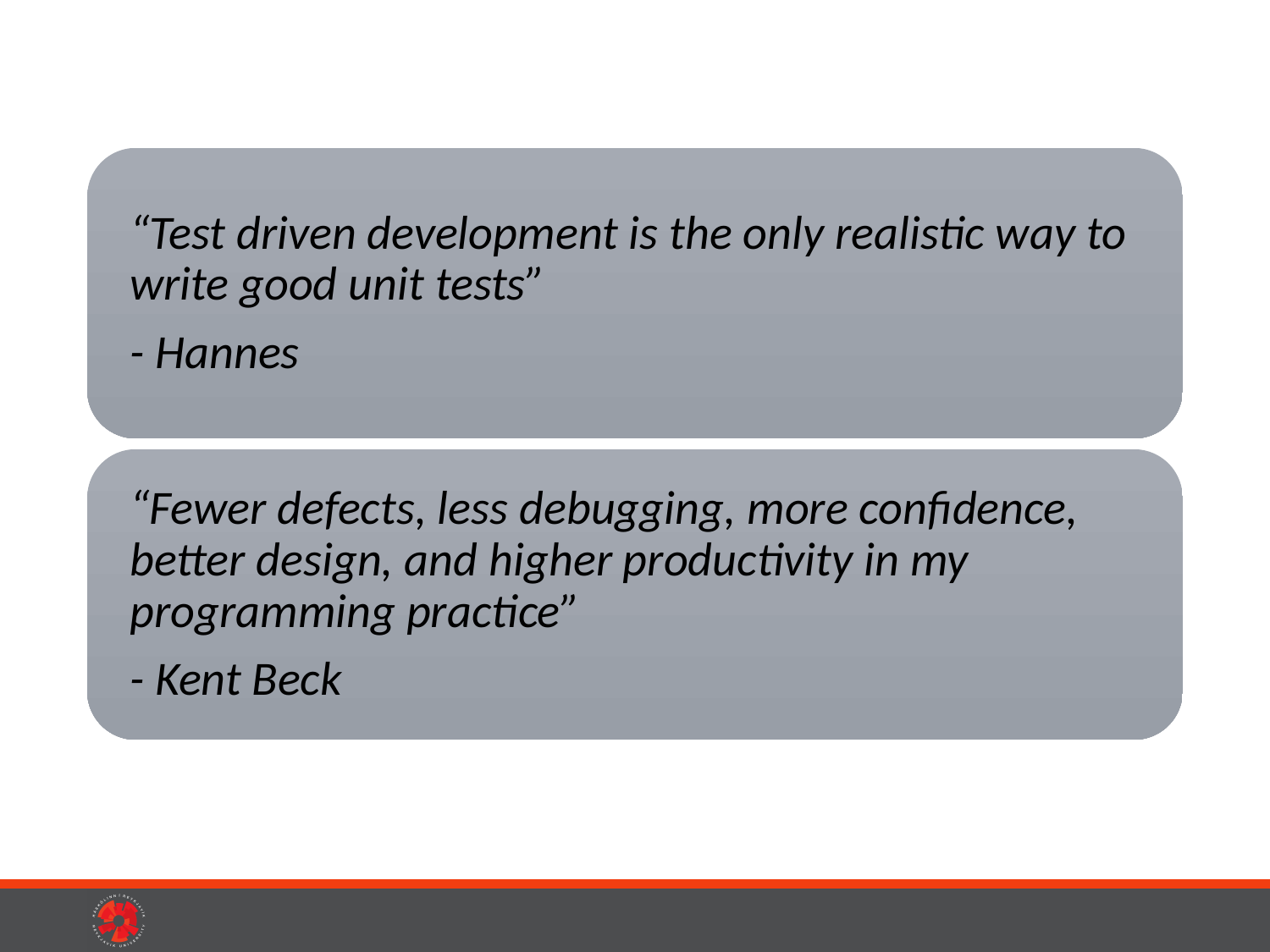

“Test driven development is the only realistic way to write good unit tests”
- Hannes
“Fewer defects, less debugging, more confidence, better design, and higher productivity in my programming practice”
- Kent Beck